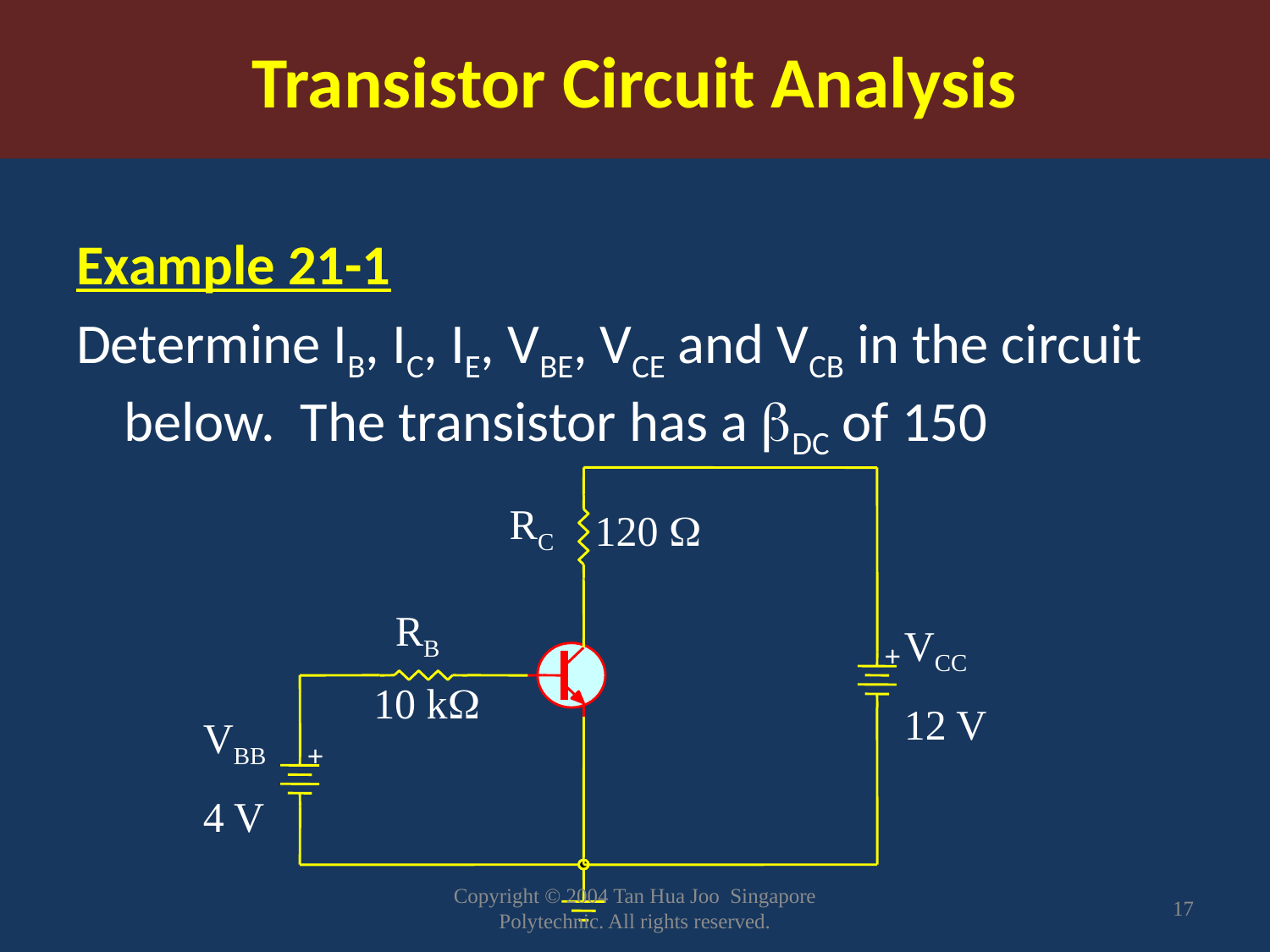

Transistor Circuit Analysis
Example 21-1
Determine IB, IC, IE, VBE, VCE and VCB in the circuit below.  The transistor has a βDC of 150

RC

120 Ω

RB
VCC
12 V

+

10 kΩ

VBB
4 V

+

Copyright © 2004 Tan Hua Joo  Singapore Polytechnic. All rights reserved.
17